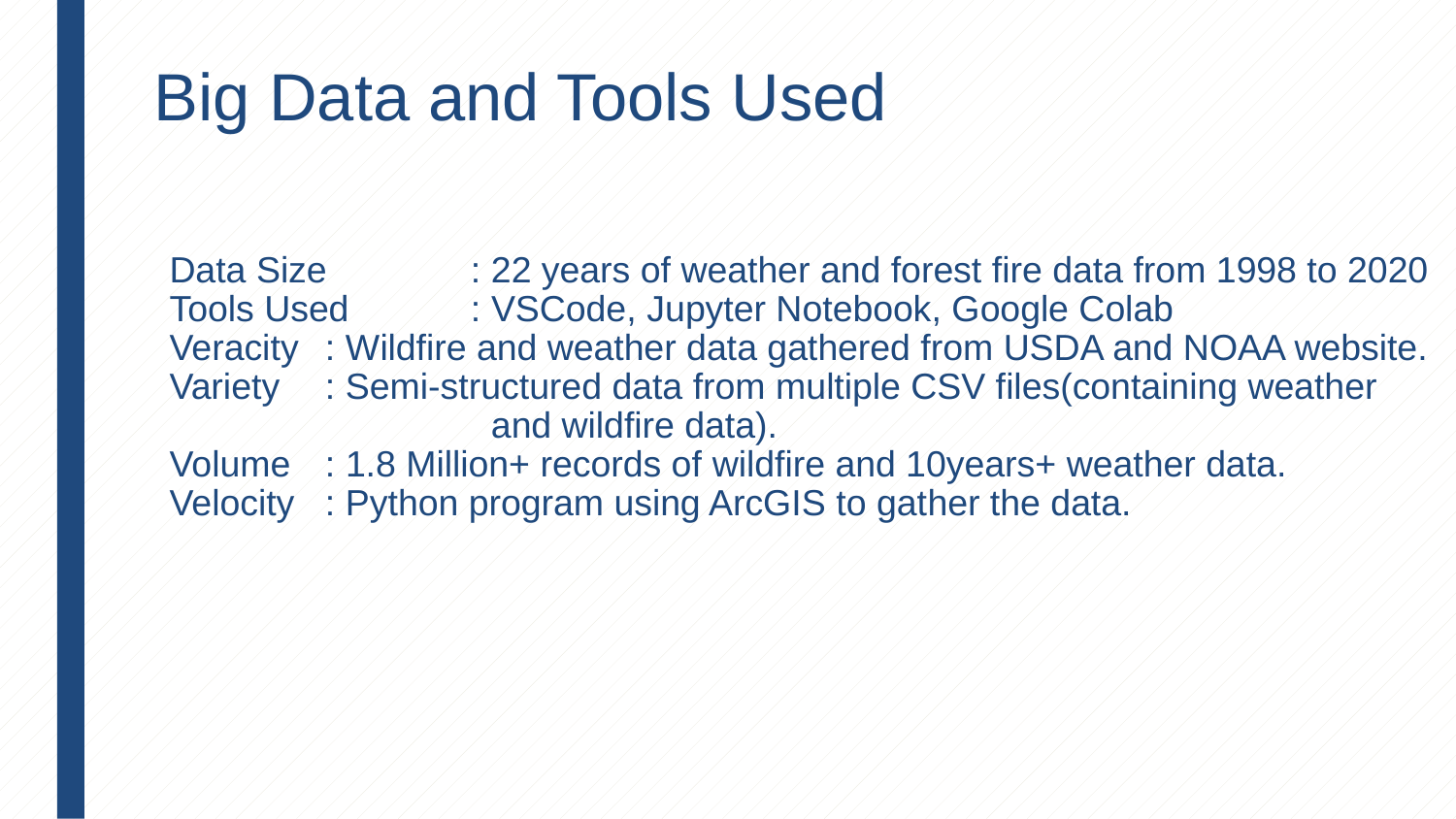

# Big Data and Tools Used
Data Size	 : 22 years of weather and forest fire data from 1998 to 2020
Tools Used	 : VSCode, Jupyter Notebook, Google Colab
Veracity 	 : Wildfire and weather data gathered from USDA and NOAA website.
Variety 	 : Semi-structured data from multiple CSV files(containing weather 		   and wildfire data).
Volume 	 : 1.8 Million+ records of wildfire and 10years+ weather data.
Velocity	 : Python program using ArcGIS to gather the data.